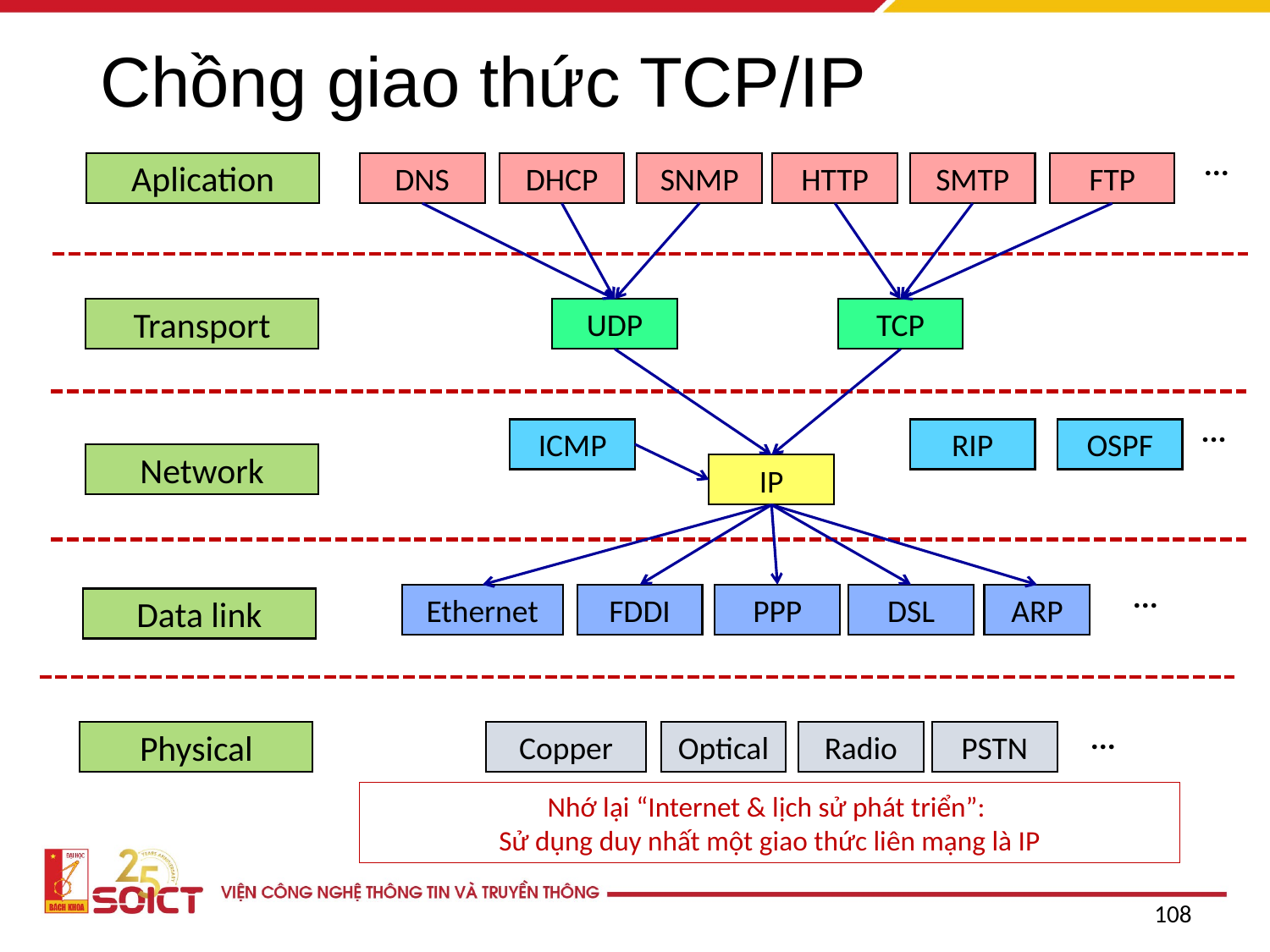

# Chồng giao thức TCP/IP
...
Aplication
DNS
DHCP
SNMP
HTTP
SMTP
FTP
Transport
UDP
TCP
...
ICMP
RIP
OSPF
Network
IP
...
Ethernet
FDDI
PPP
DSL
ARP
Data link
...
Physical
Copper
Optical
Radio
PSTN
Nhớ lại “Internet & lịch sử phát triển”:
Sử dụng duy nhất một giao thức liên mạng là IP
108